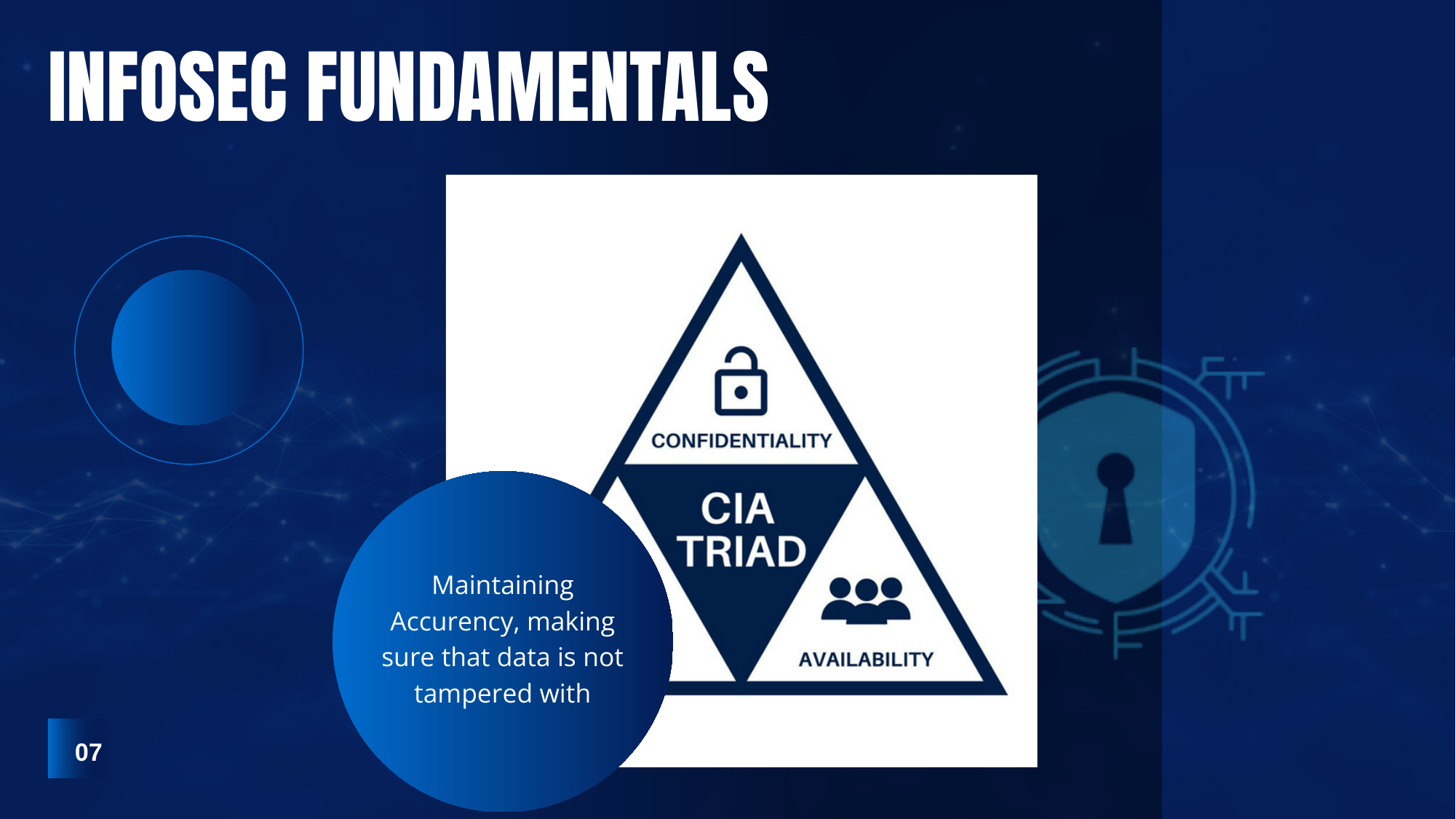

INFOSEC FUNDAMENTALS

Maintaining Accurency, making sure that data is not tampered with

07